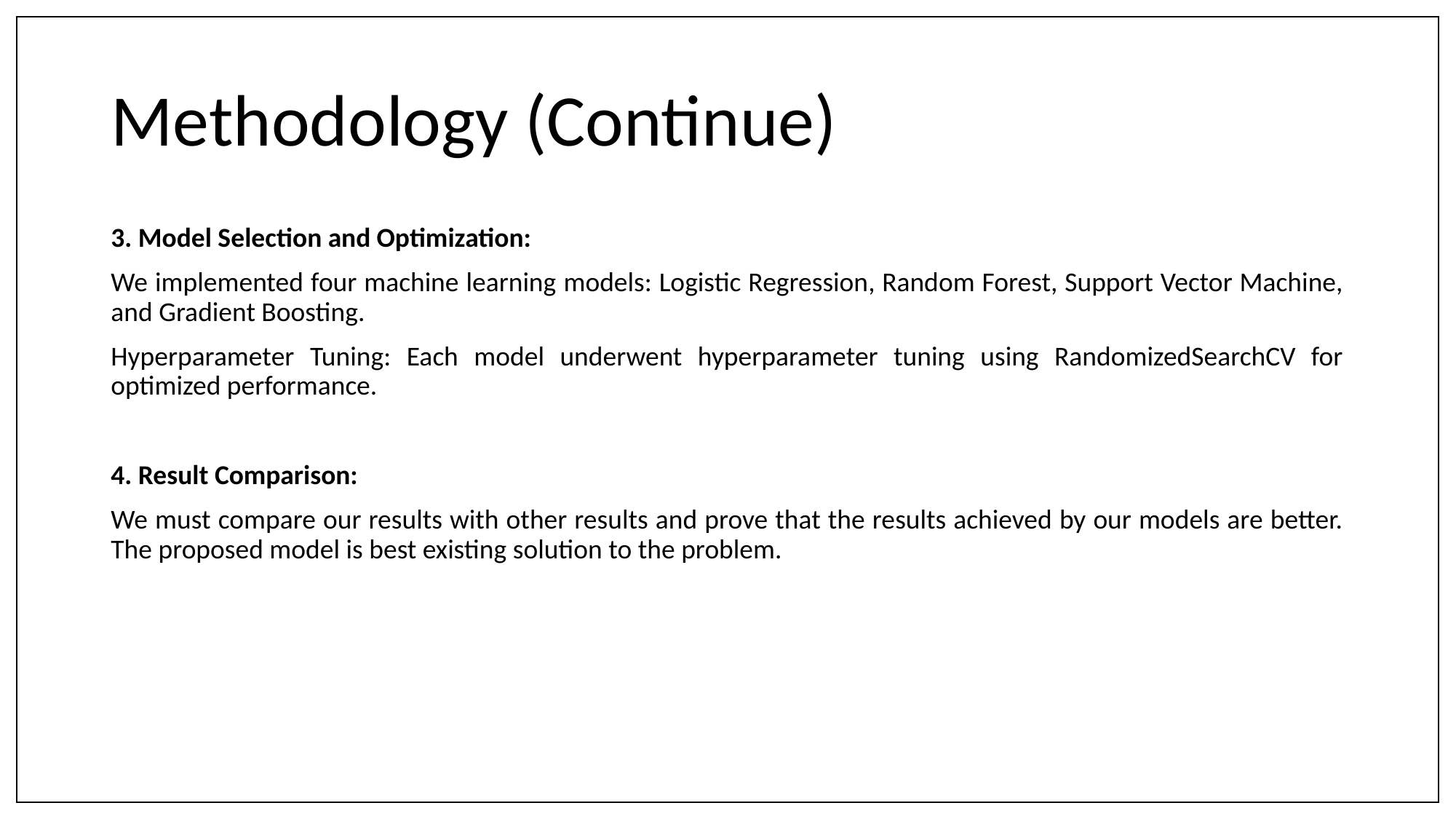

# Methodology (Continue)
3. Model Selection and Optimization:
We implemented four machine learning models: Logistic Regression, Random Forest, Support Vector Machine, and Gradient Boosting.
Hyperparameter Tuning: Each model underwent hyperparameter tuning using RandomizedSearchCV for optimized performance.

4. Result Comparison:
We must compare our results with other results and prove that the results achieved by our models are better. The proposed model is best existing solution to the problem.